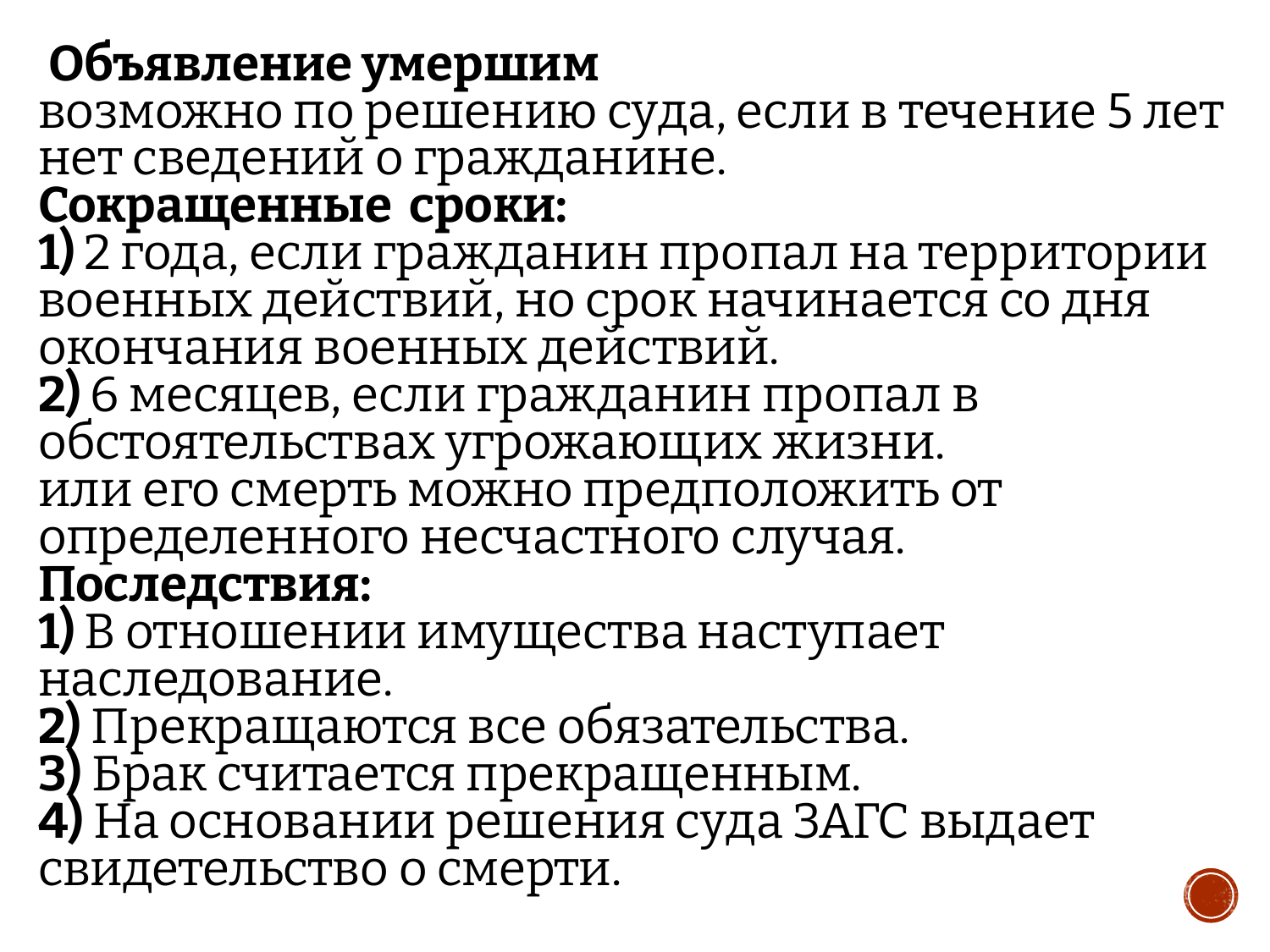

Объявление умершим
возможно по решению суда, если в течение 5 лет нет сведений о гражданине.
Сокращенные  сроки:
1) 2 года, если гражданин пропал на территории военных действий, но срок начинается со дня окончания военных действий.
2) 6 месяцев, если гражданин пропал в обстоятельствах угрожающих жизни.
или его смерть можно предположить от определенного несчастного случая.
Последствия:
1) В отношении имущества наступает наследование.
2) Прекращаются все обязательства.
3) Брак считается прекращенным.
4) На основании решения суда ЗАГС выдает свидетельство о смерти.